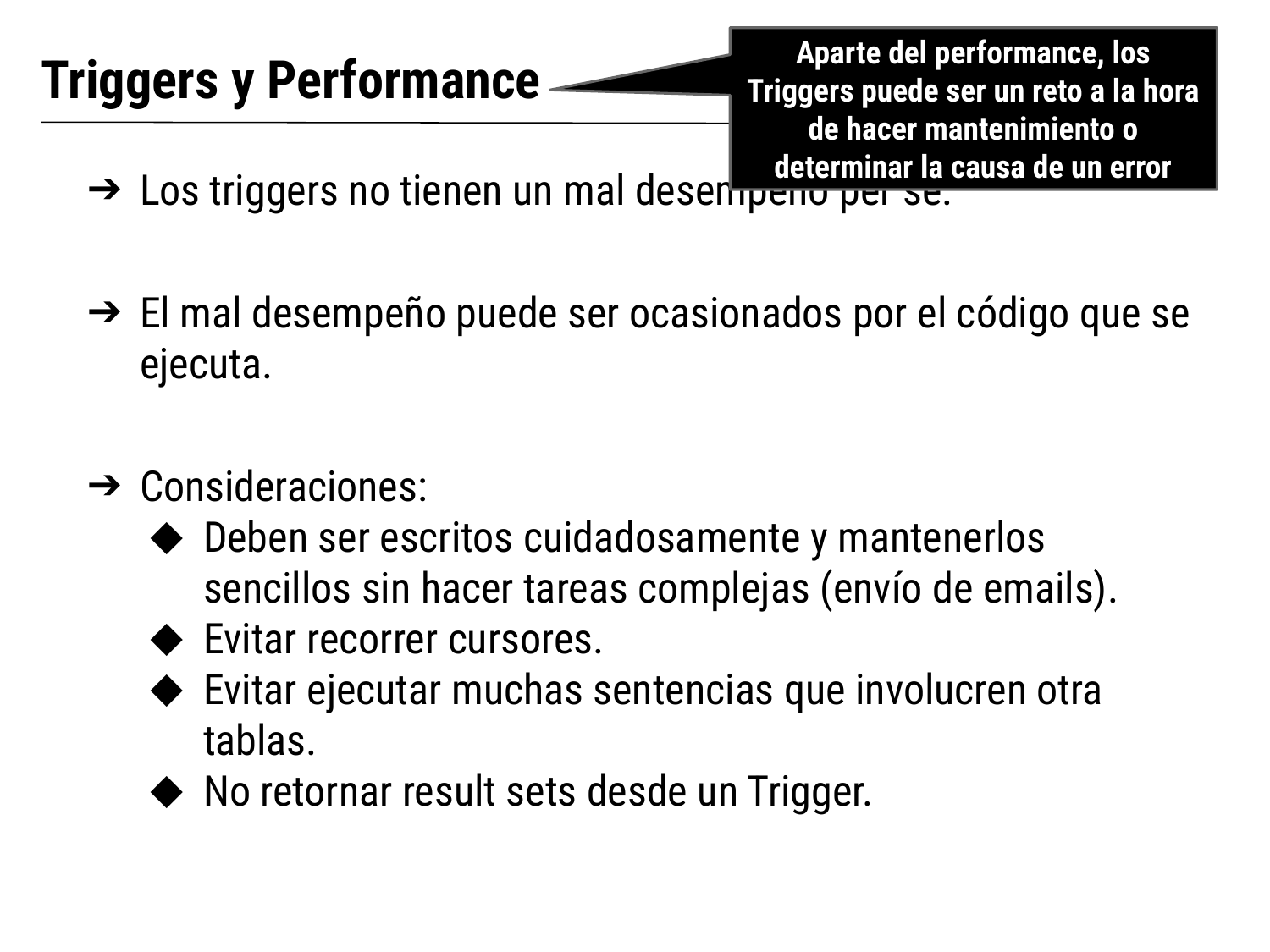

# Triggers y Performance
Aparte del performance, los Triggers puede ser un reto a la hora de hacer mantenimiento o determinar la causa de un error
Los triggers no tienen un mal desempeño per se.

El mal desempeño puede ser ocasionados por el código que se ejecuta.

Consideraciones:
Deben ser escritos cuidadosamente y mantenerlos sencillos sin hacer tareas complejas (envío de emails).
Evitar recorrer cursores.
Evitar ejecutar muchas sentencias que involucren otra tablas.
No retornar result sets desde un Trigger.